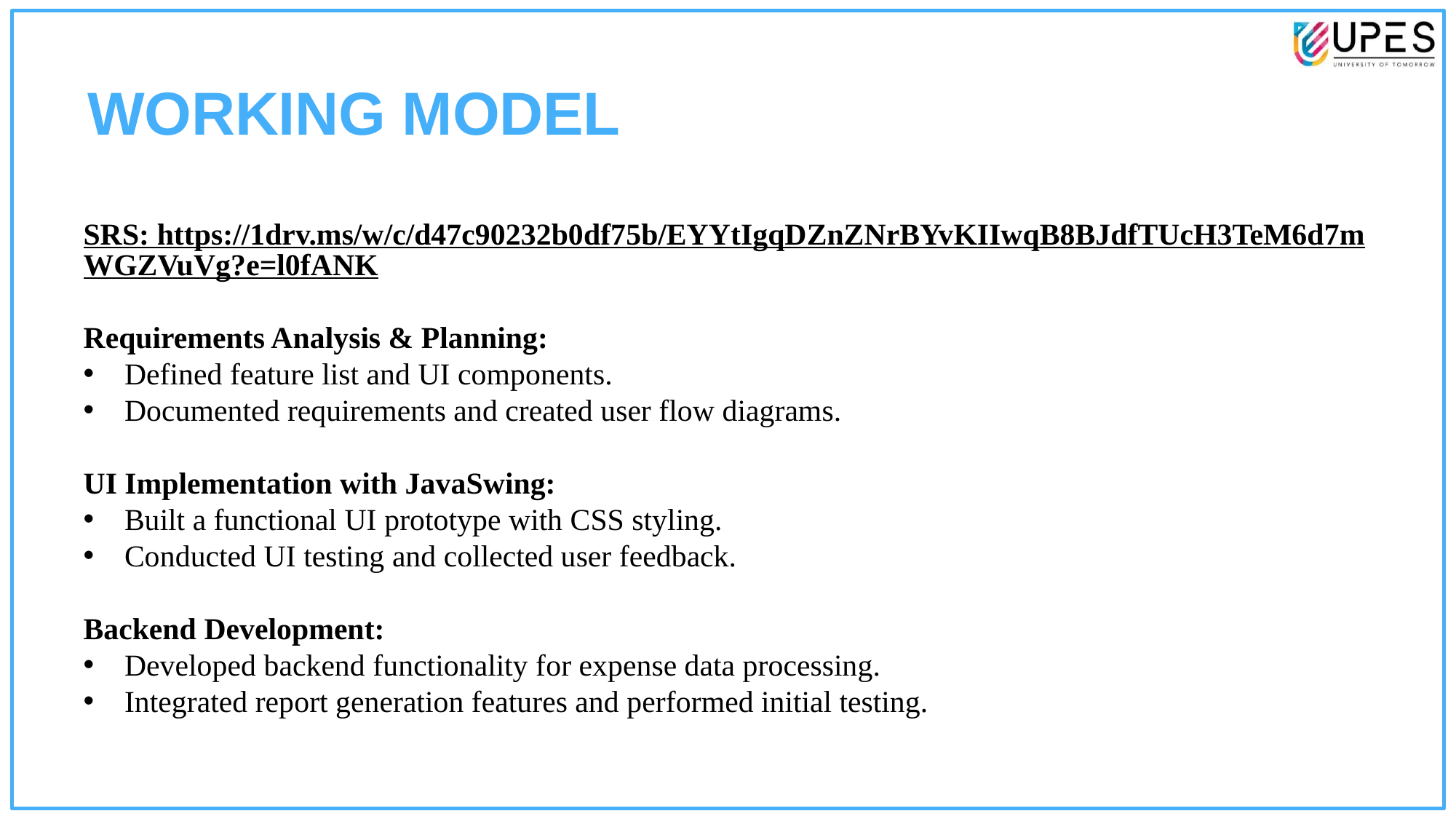

# WORKING MODEL

SRS: https://1drv.ms/w/c/d47c90232b0df75b/EYYtIgqDZnZNrBYvKIIwqB8BJdfTUcH3TeM6d7mWGZVuVg?e=l0fANK

Requirements Analysis & Planning:
Defined feature list and UI components.
Documented requirements and created user flow diagrams.

UI Implementation with JavaSwing:
Built a functional UI prototype with CSS styling.
Conducted UI testing and collected user feedback.

Backend Development:
Developed backend functionality for expense data processing.
Integrated report generation features and performed initial testing.